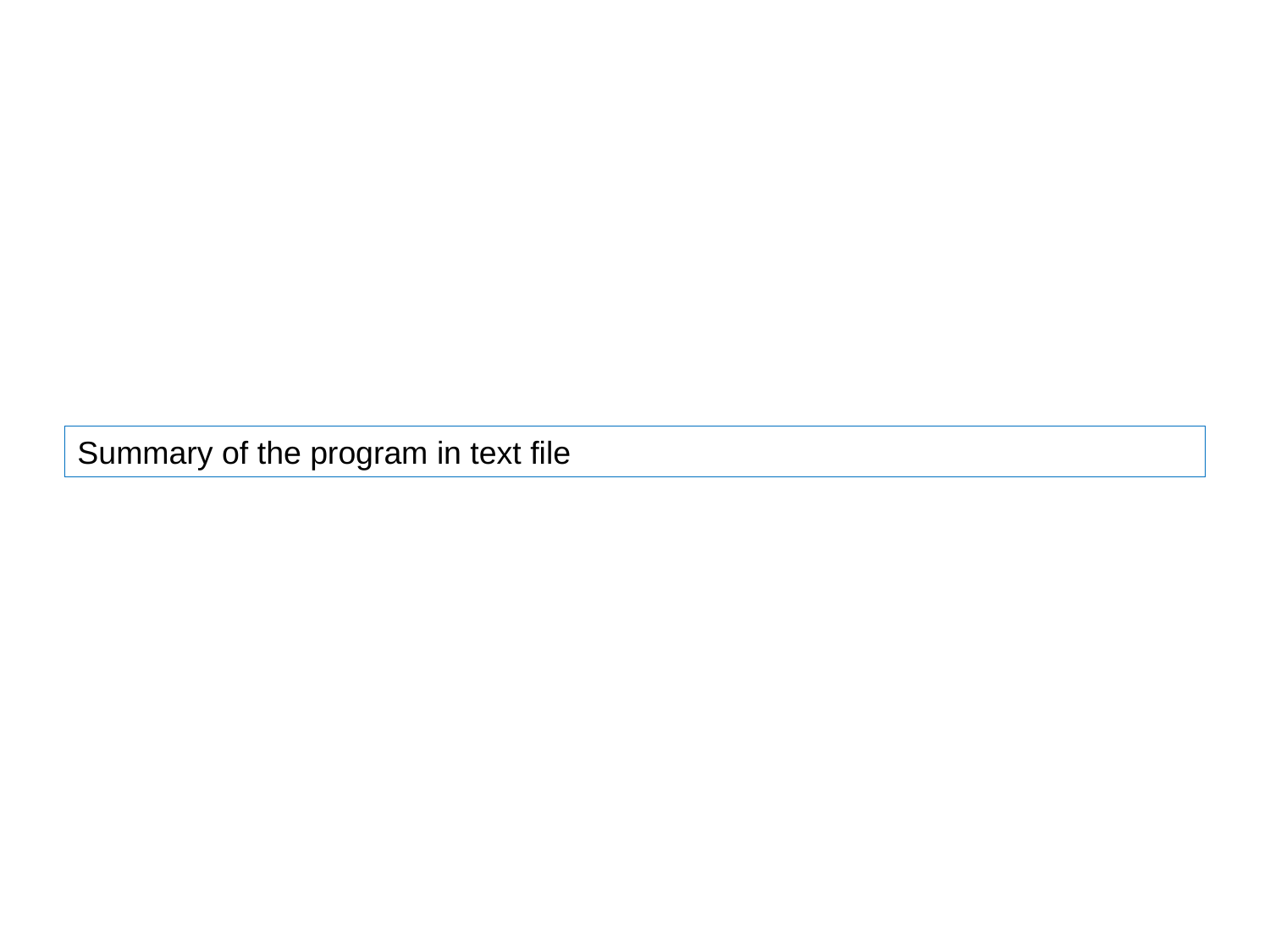

Summary of the program in text file